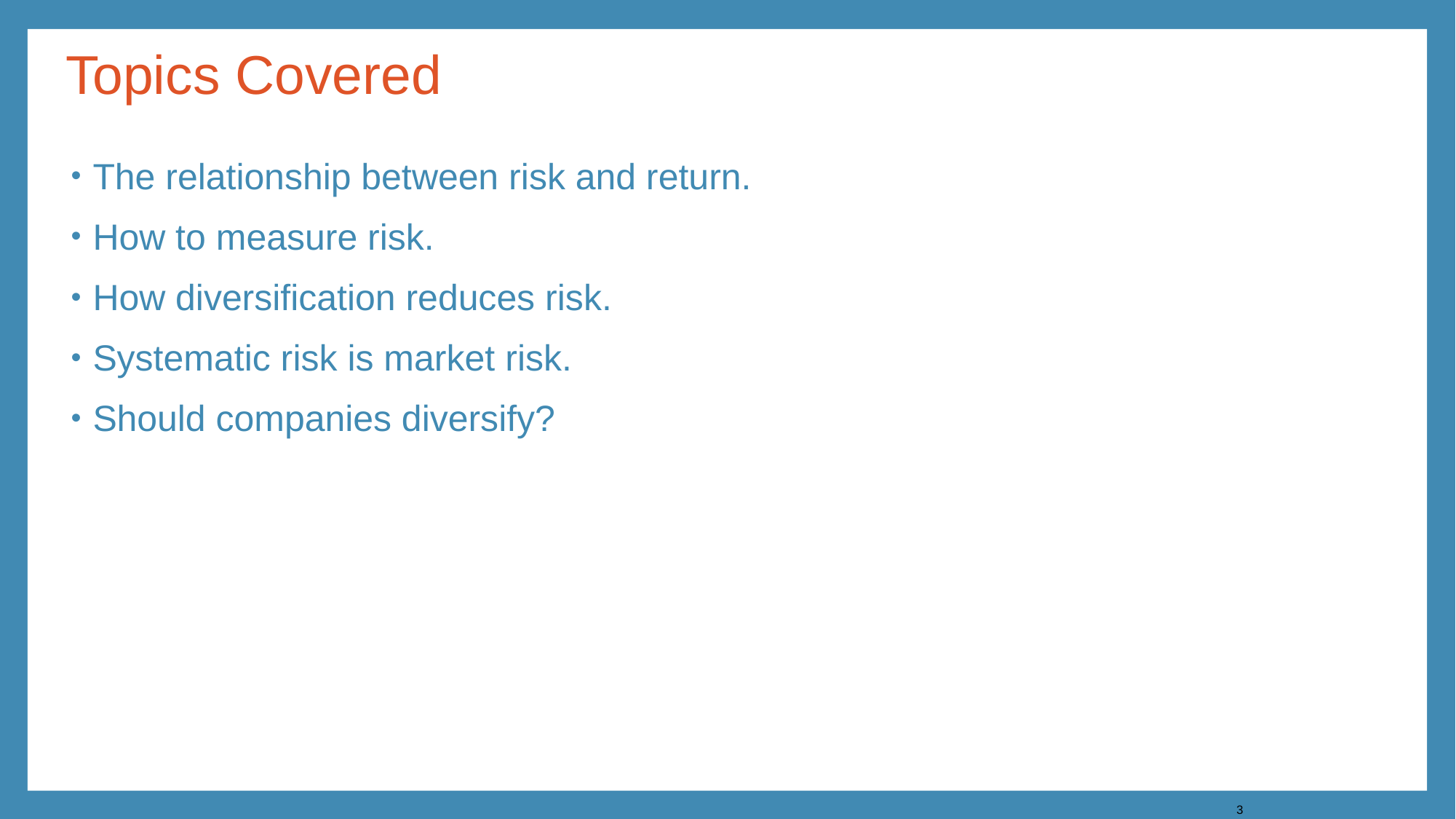

# Topics Covered
The relationship between risk and return.
How to measure risk.
How diversification reduces risk.
Systematic risk is market risk.
Should companies diversify?
3